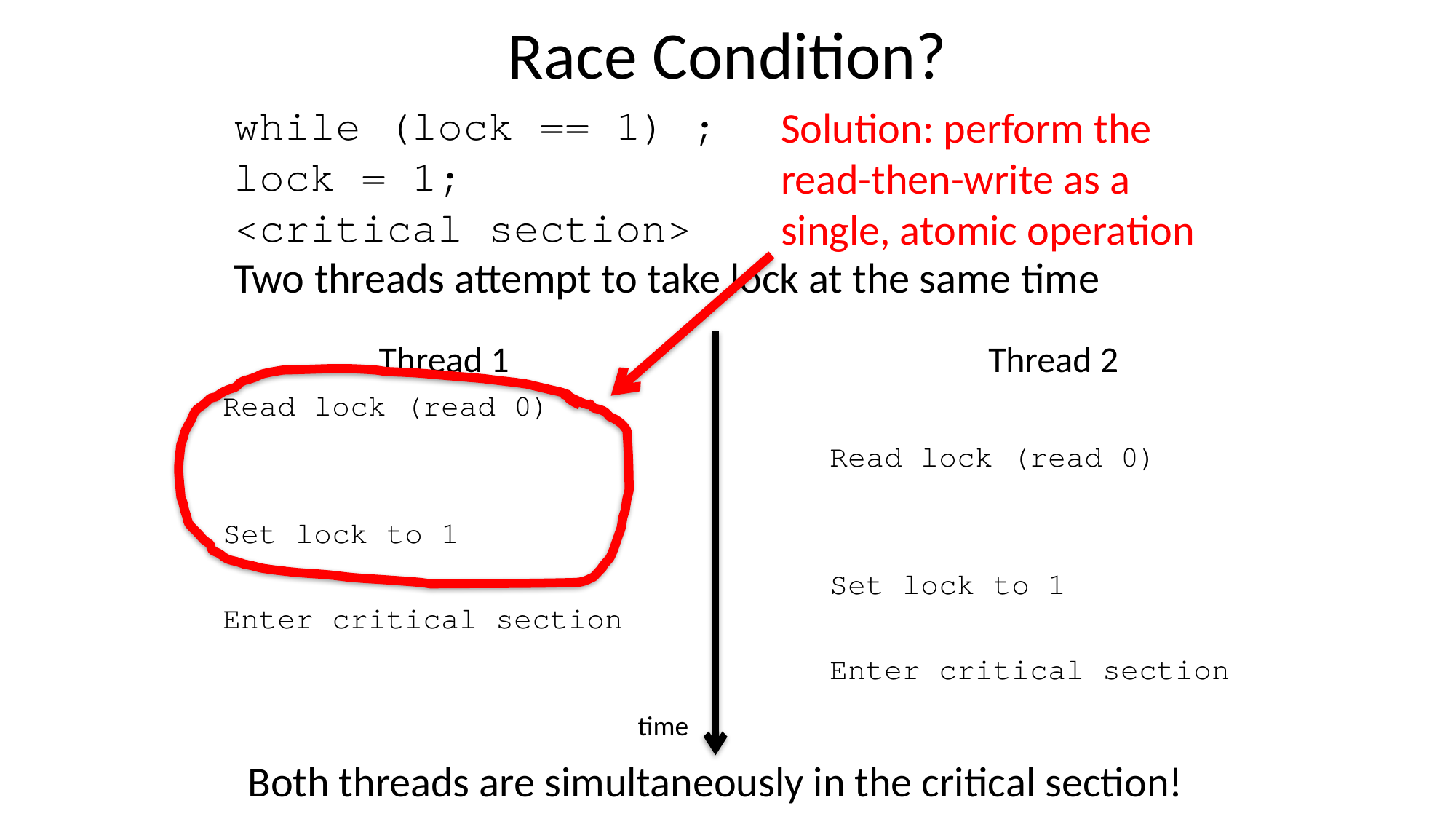

# Race Condition?
while (lock == 1) ;
lock = 1;
<critical section>
Two threads attempt to take lock at the same time
Solution: perform the read-then-write as a single, atomic operation

Thread 1
Read lock (read 0)

Set lock to 1

Enter critical section

Thread 2

Read lock (read 0)

Set lock to 1

Enter critical section

time
Both threads are simultaneously in the critical section!